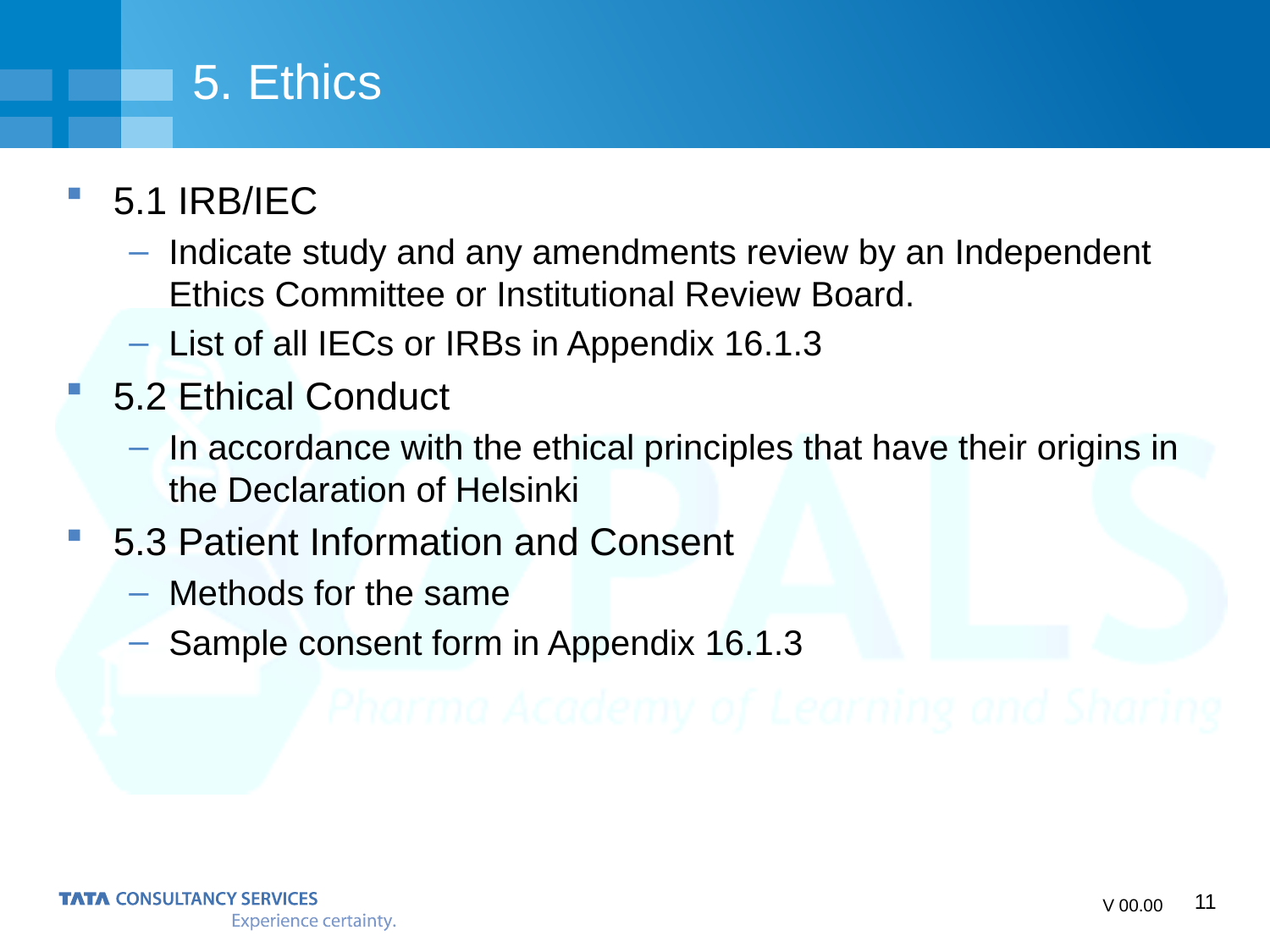

# 5. Ethics
5.1 IRB/IEC
Indicate study and any amendments review by an Independent Ethics Committee or Institutional Review Board.
List of all IECs or IRBs in Appendix 16.1.3
5.2 Ethical Conduct
In accordance with the ethical principles that have their origins in the Declaration of Helsinki
5.3 Patient Information and Consent
Methods for the same
Sample consent form in Appendix 16.1.3